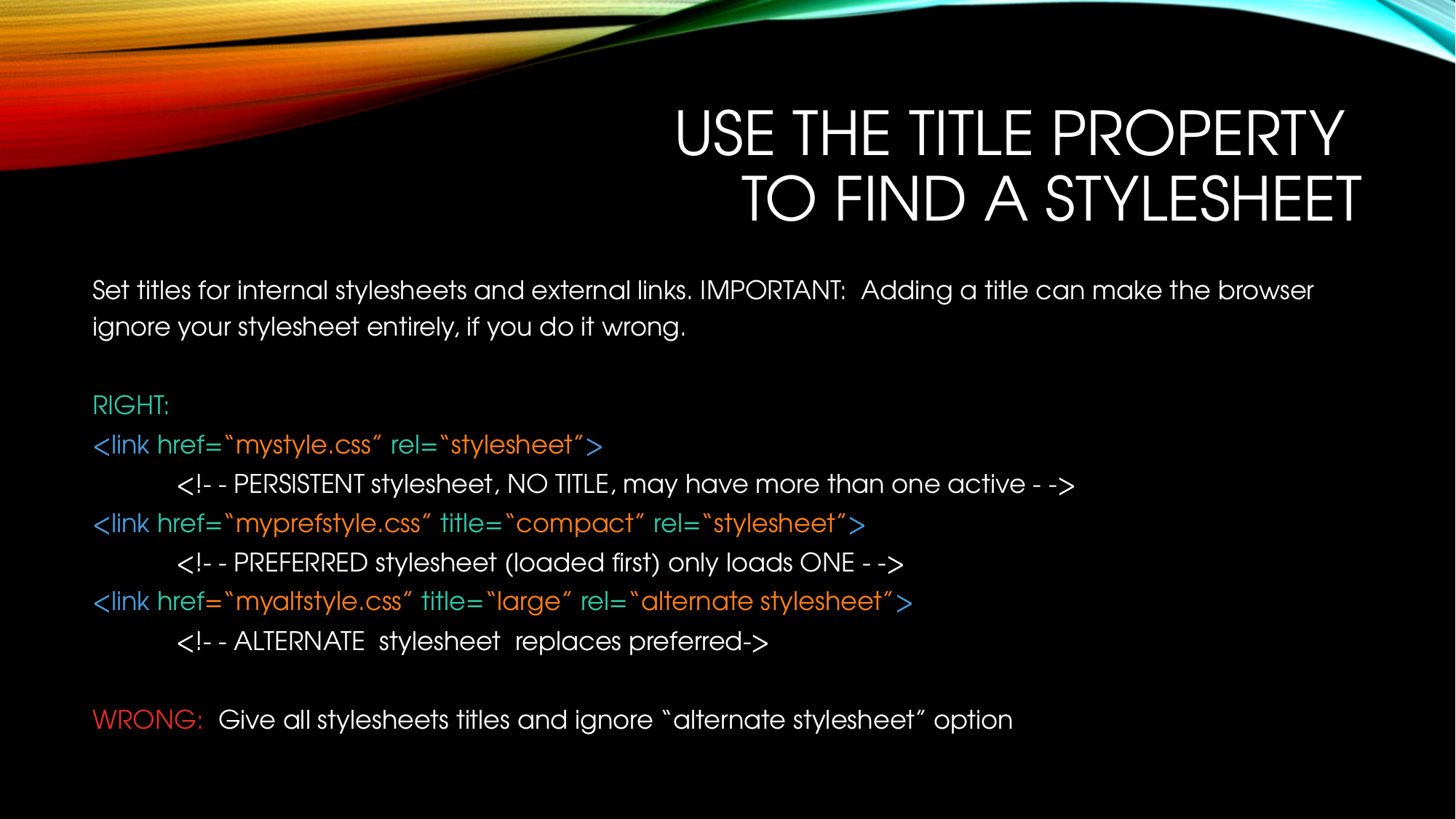

# use the title property to find a stylesheet
Set titles for internal stylesheets and external links. IMPORTANT:  Adding a title can make the browser ignore your stylesheet entirely, if you do it wrong.

RIGHT:
<link href=“mystyle.css” rel=“stylesheet”>
	<!- - PERSISTENT stylesheet, NO TITLE, may have more than one active - ->
<link href=“myprefstyle.css” title=“compact” rel=“stylesheet”>
	<!- - PREFERRED stylesheet (loaded first) only loads ONE - ->
<link href=“myaltstyle.css” title=“large” rel=“alternate stylesheet”>
	<!- - ALTERNATE  stylesheet  replaces preferred->

WRONG:  Give all stylesheets titles and ignore “alternate stylesheet” option